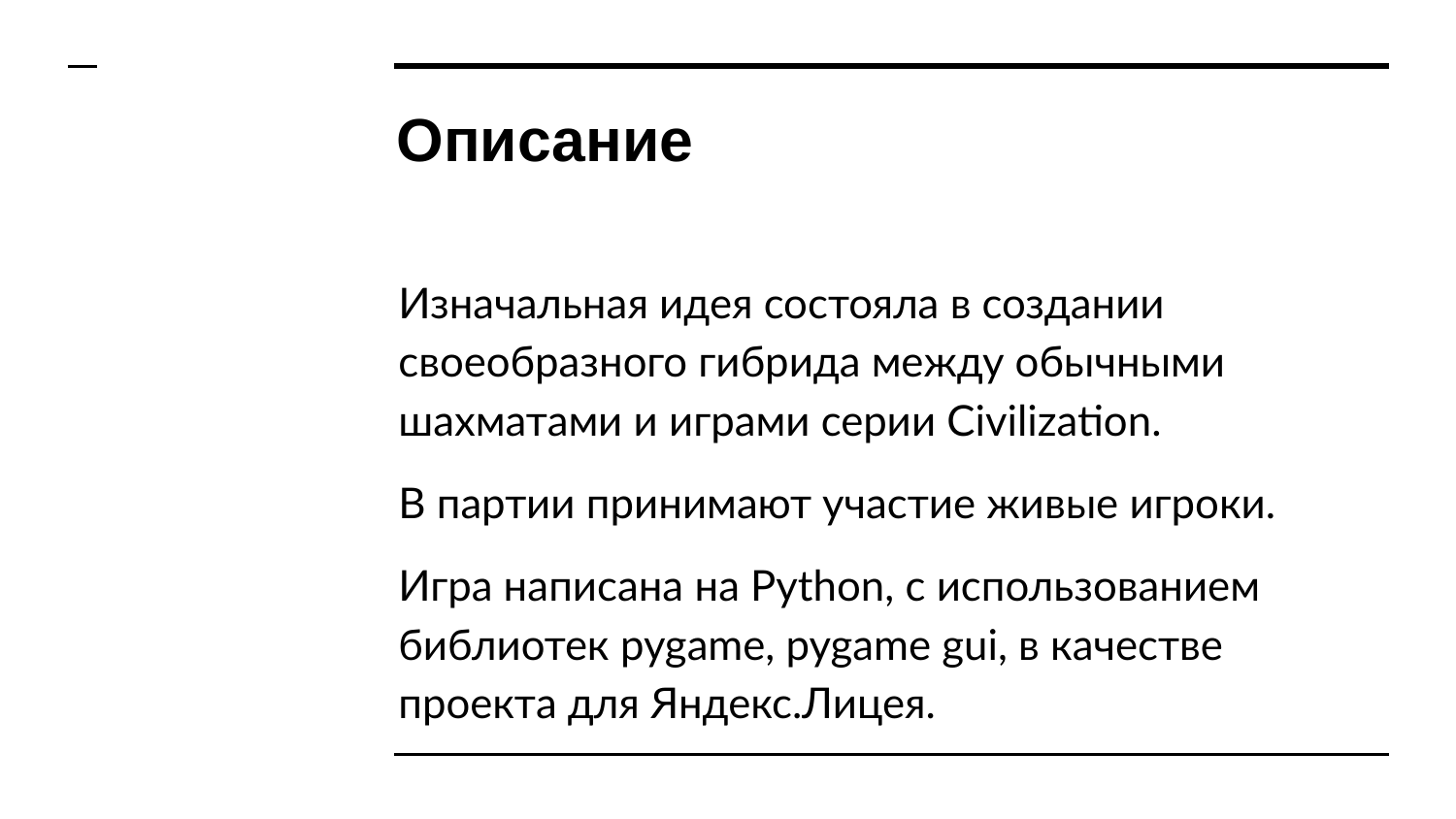

# Описание
Изначальная идея состояла в создании своеобразного гибрида между обычными шахматами и играми серии Civilization.
В партии принимают участие живые игроки.
Игра написана на Python, с использованием библиотек pygame, pygame gui, в качестве проекта для Яндекс.Лицея.